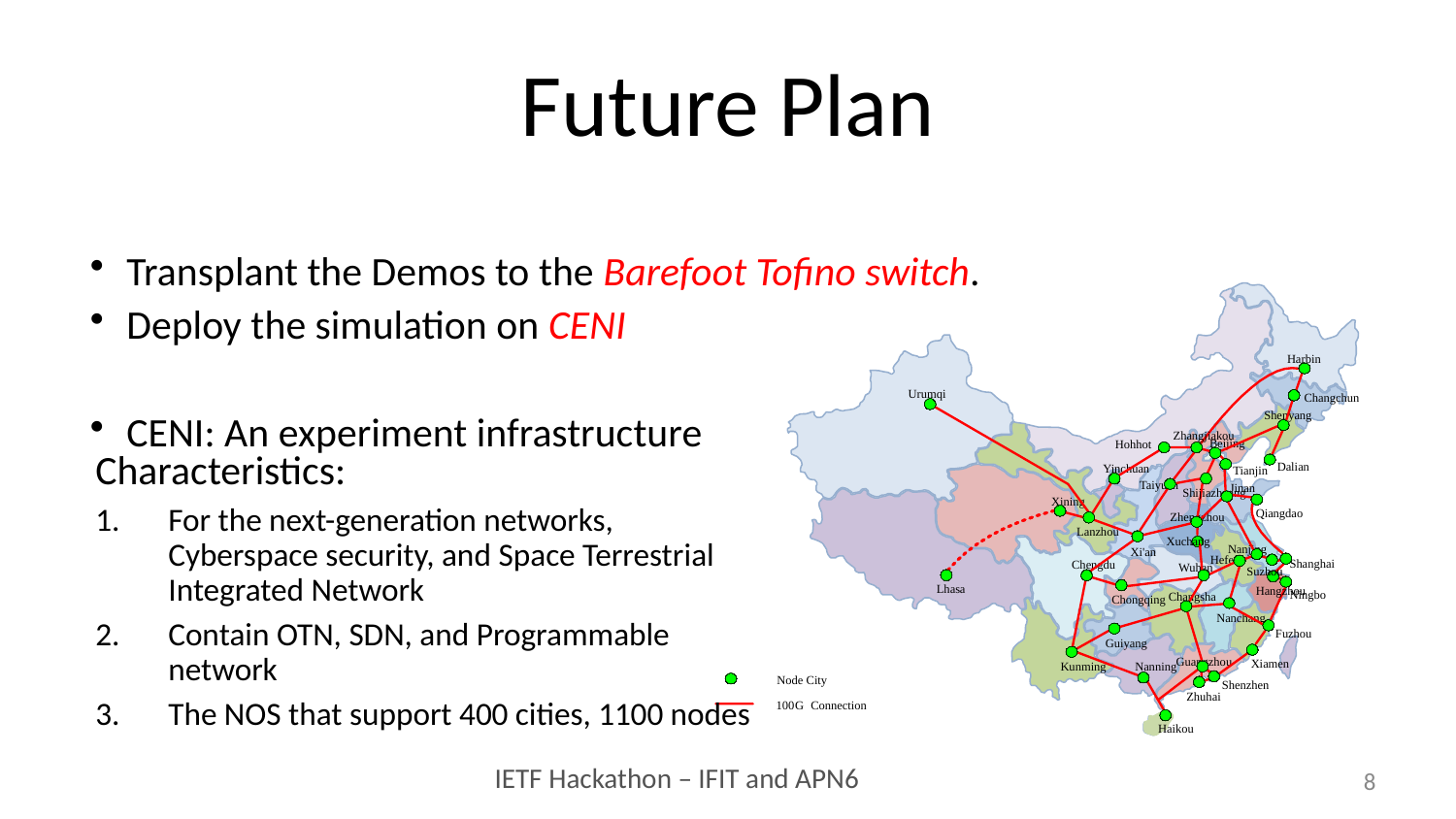

# Future Plan
Transplant the Demos to the Barefoot Tofino switch.
Deploy the simulation on CENI

CENI: An experiment infrastructure

Harbin

Urumqi

Changchun

Shenyang

Beijing
Hohhot

Dalian

Yinchuan
Tianjin

Taiyuan
Jinan

Shijiazhuang

Xining

Qiangdao
Zhengzhou

Lanzhou

Nanjing
Xi'an

Hefei

Shanghai
Chengdu

Wuhan

Lhasa
Hangzhou

Ningbo
Changsha
Chongqing

Nanchang

Fuzhou

Guiyang

Guangzhou
Xiamen
Nanning
Kunming

Node City

Shenzhen

Zhuhai
100
G
Connection

Haikou

Zhangjiakou

Xuchang

Suzhou

Characteristics:
For the next-generation networks, Cyberspace security, and Space Terrestrial Integrated Network
Contain OTN, SDN, and Programmable network
The NOS that support 400 cities, 1100 nodes

8